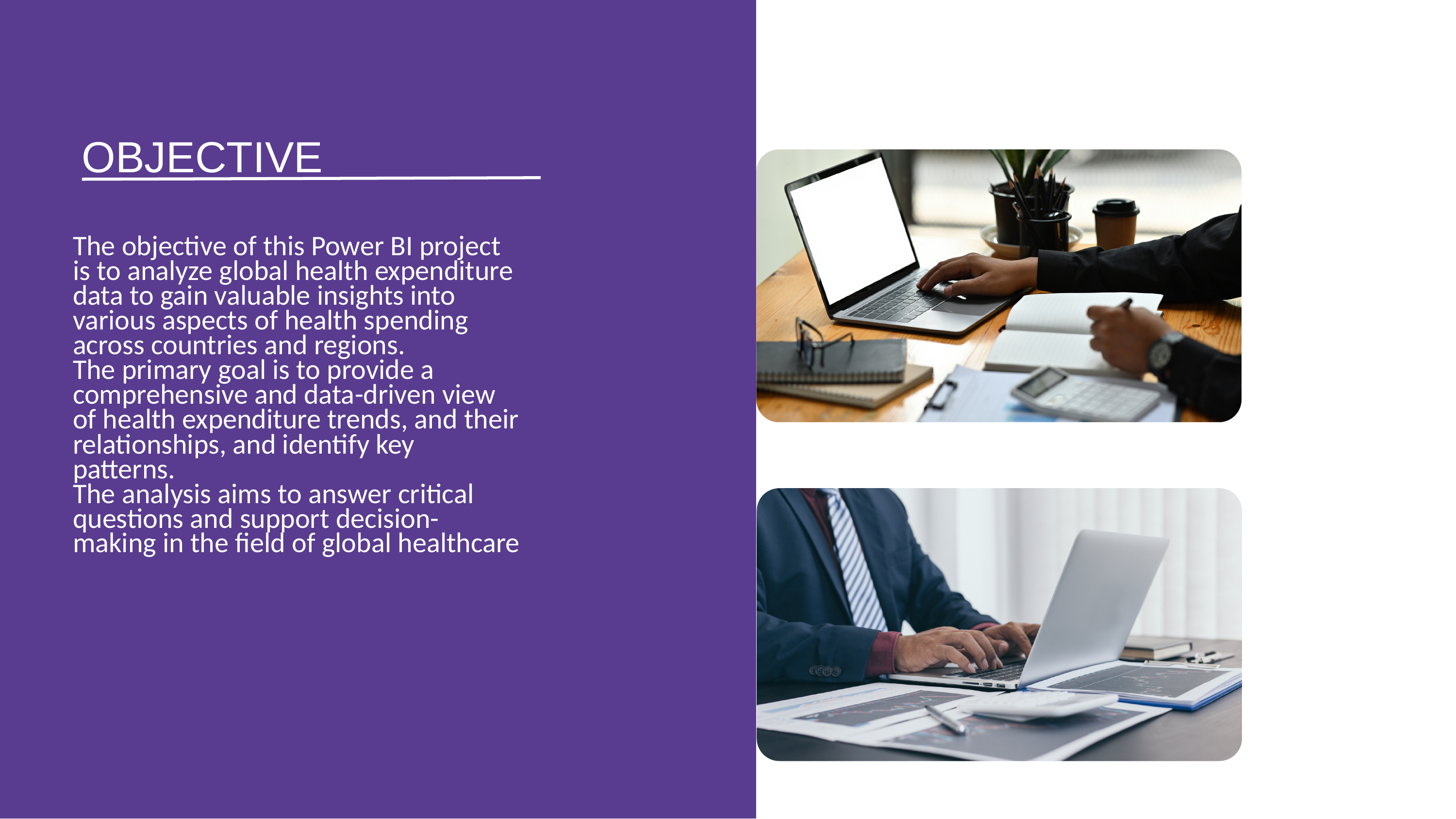

OBJECTIVE

The objective of this Power BI project is to analyze global health expenditure data to gain valuable insights into various aspects of health spending across countries and regions.
The primary goal is to provide a comprehensive and data-driven view of health expenditure trends, and their relationships, and identify key patterns.
The analysis aims to answer critical questions and support decision-making in the field of global healthcare